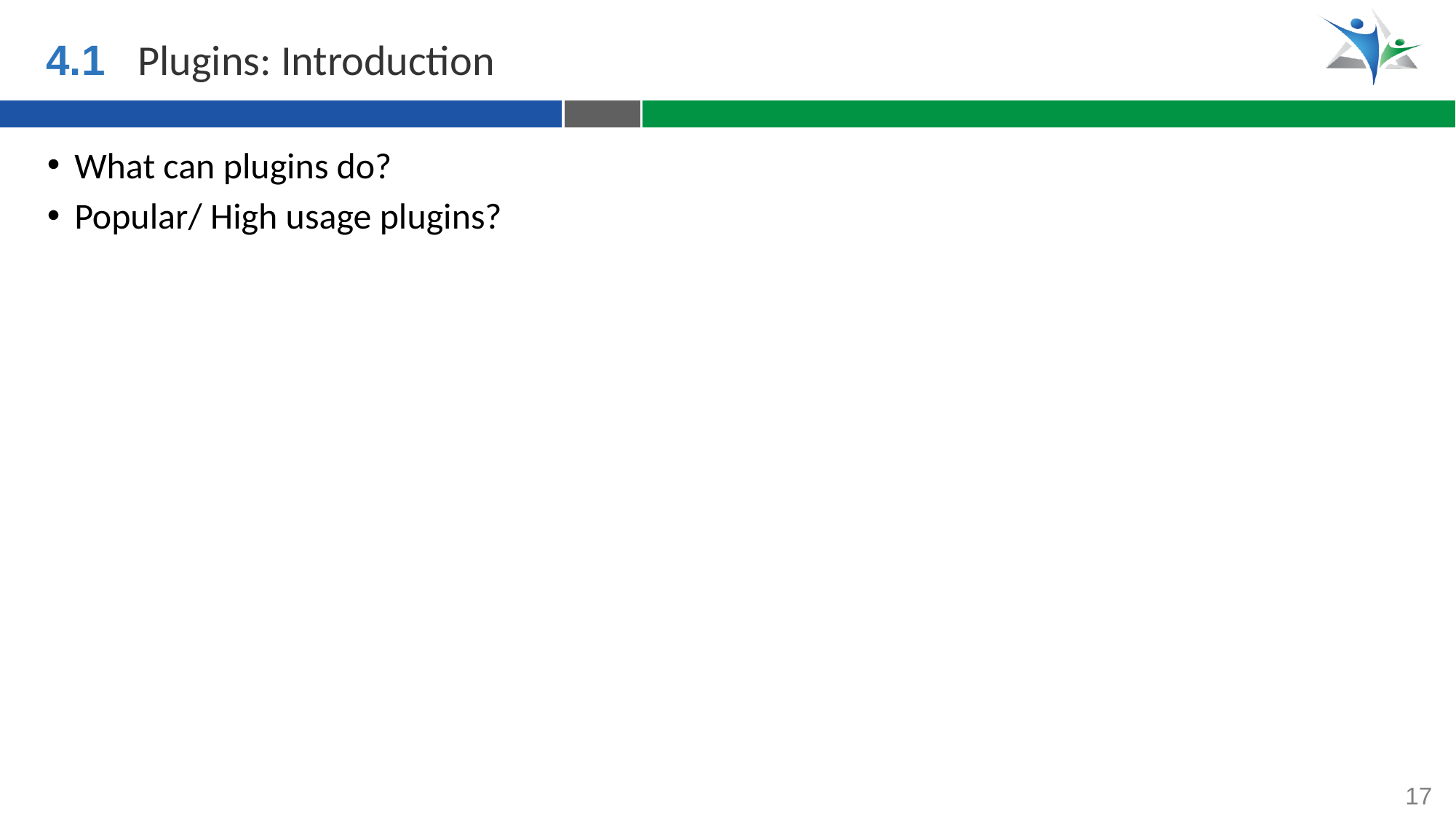

4.1
Plugins: Introduction
What can plugins do?
Popular/ High usage plugins?